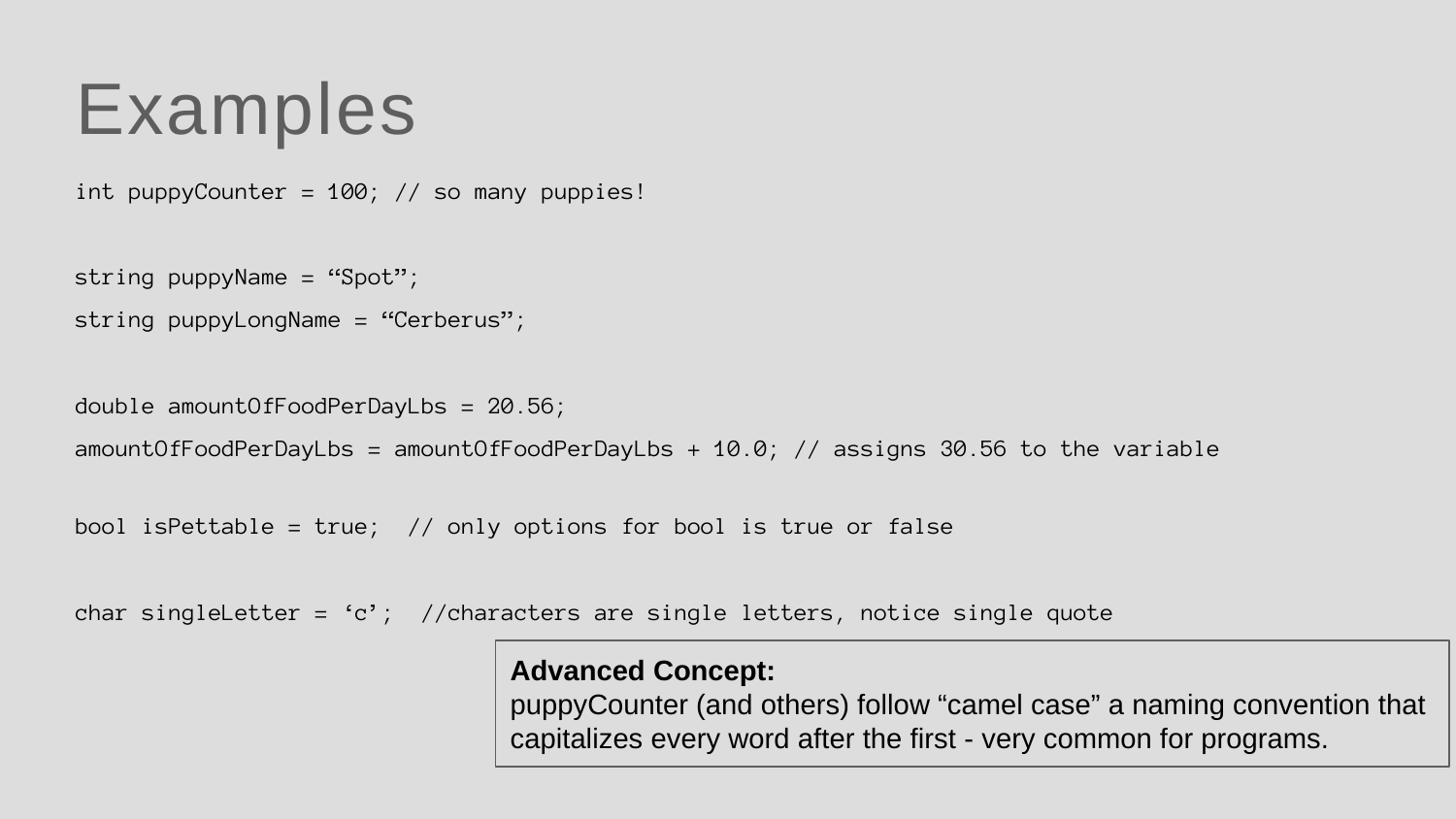

# Examples
int puppyCounter = 100; // so many puppies!

string puppyName = “Spot”;
string puppyLongName = “Cerberus”;

double amountOfFoodPerDayLbs = 20.56;
amountOfFoodPerDayLbs = amountOfFoodPerDayLbs + 10.0; // assigns 30.56 to the variable
bool isPettable = true;  // only options for bool is true or false

char singleLetter = ‘c’;  //characters are single letters, notice single quote
Advanced Concept:
puppyCounter (and others) follow “camel case” a naming convention that capitalizes every word after the first - very common for programs.